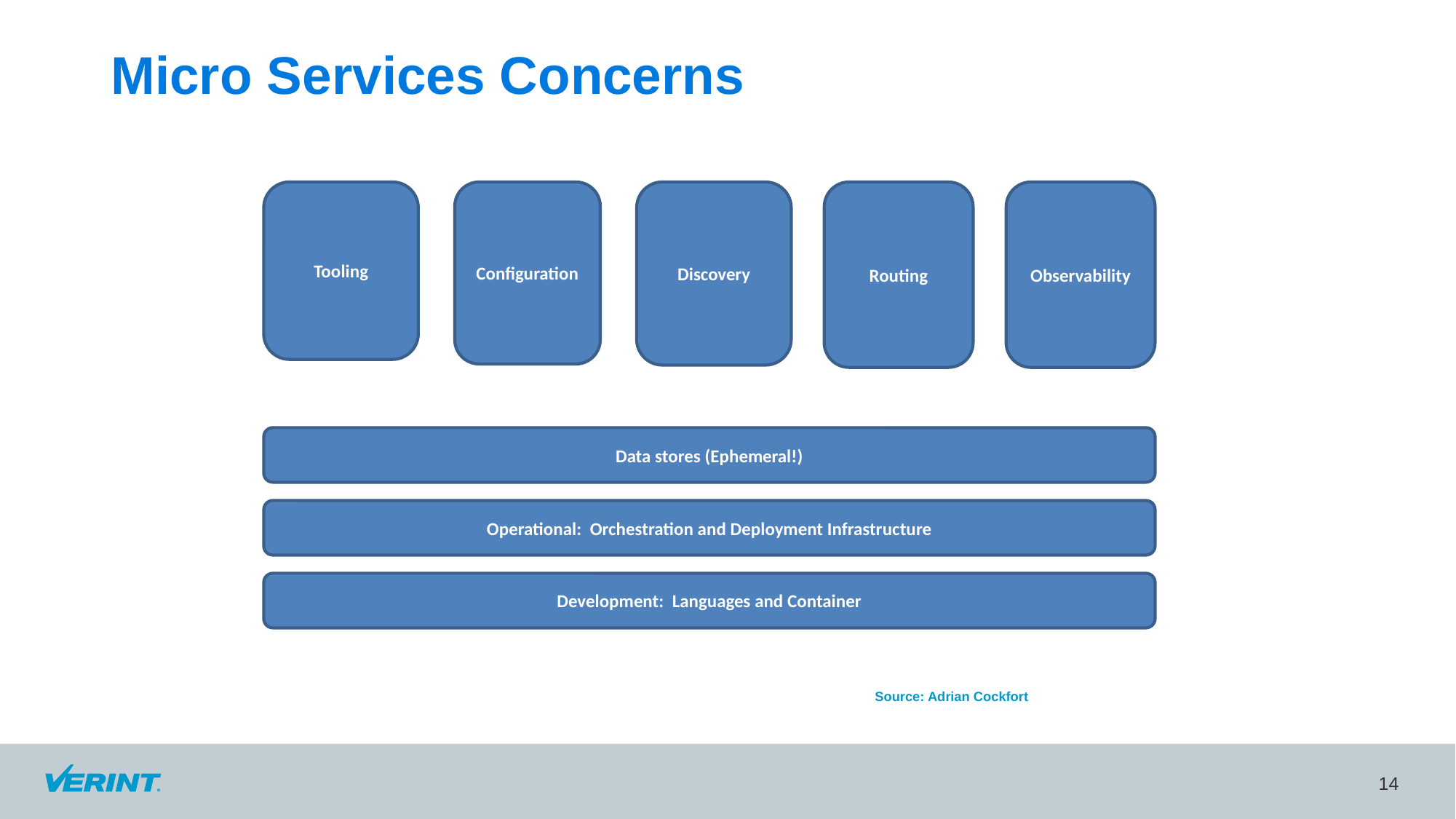

# Micro Services Concerns

Discovery
Routing
Tooling
Configuration
Observability
Data stores (Ephemeral!)
Operational:  Orchestration and Deployment Infrastructure
Development:  Languages and Container
Source: Adrian Cockfort
14